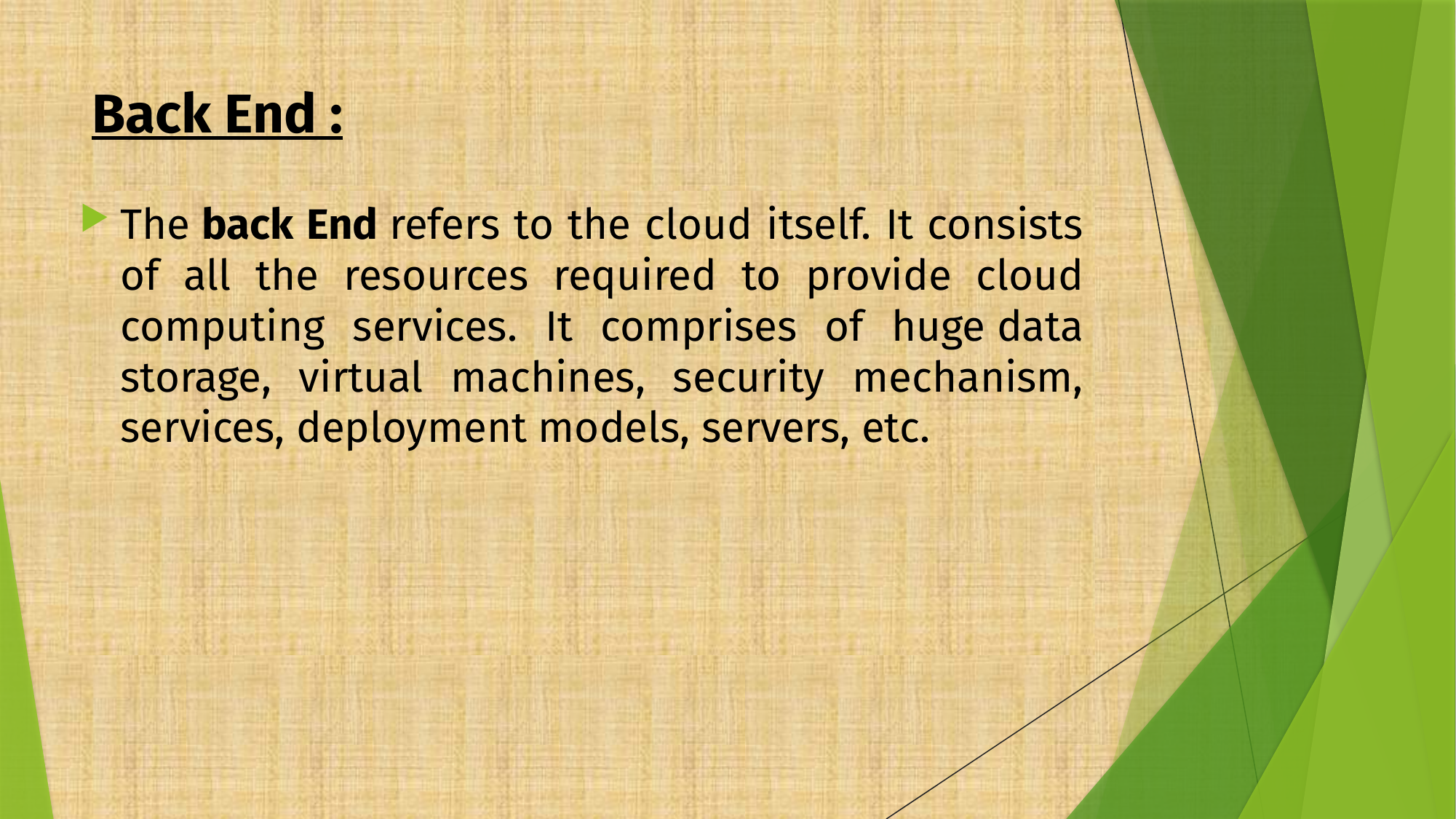

# Back End :
The back End refers to the cloud itself. It consists of all the resources required to provide cloud computing services. It comprises of huge data storage, virtual machines, security mechanism, services, deployment models, servers, etc.